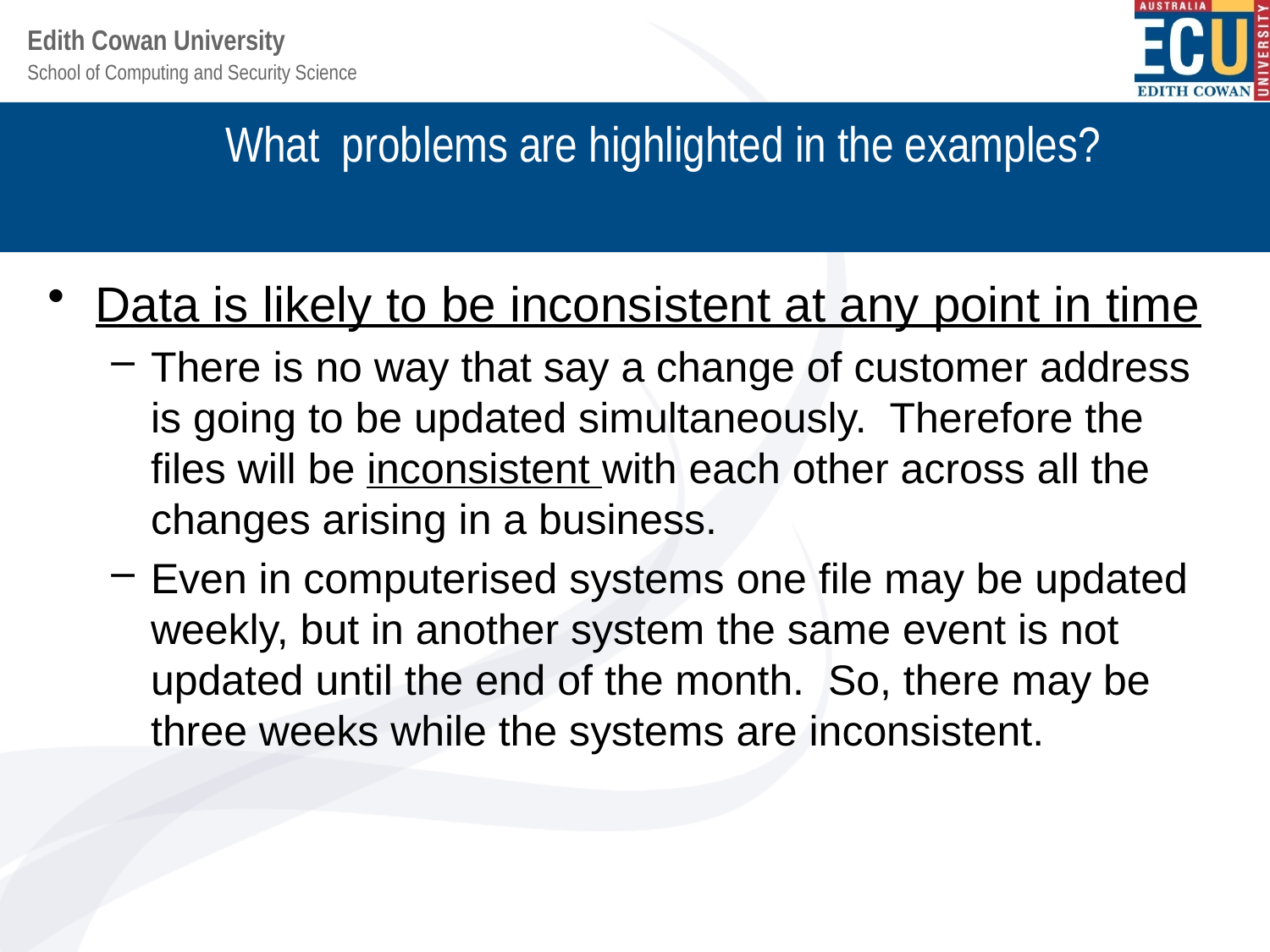

# What  problems are highlighted in the examples?
Data is likely to be inconsistent at any point in time
There is no way that say a change of customer address is going to be updated simultaneously.  Therefore the files will be inconsistent with each other across all the changes arising in a business.
Even in computerised systems one file may be updated weekly, but in another system the same event is not updated until the end of the month.  So, there may be three weeks while the systems are inconsistent.